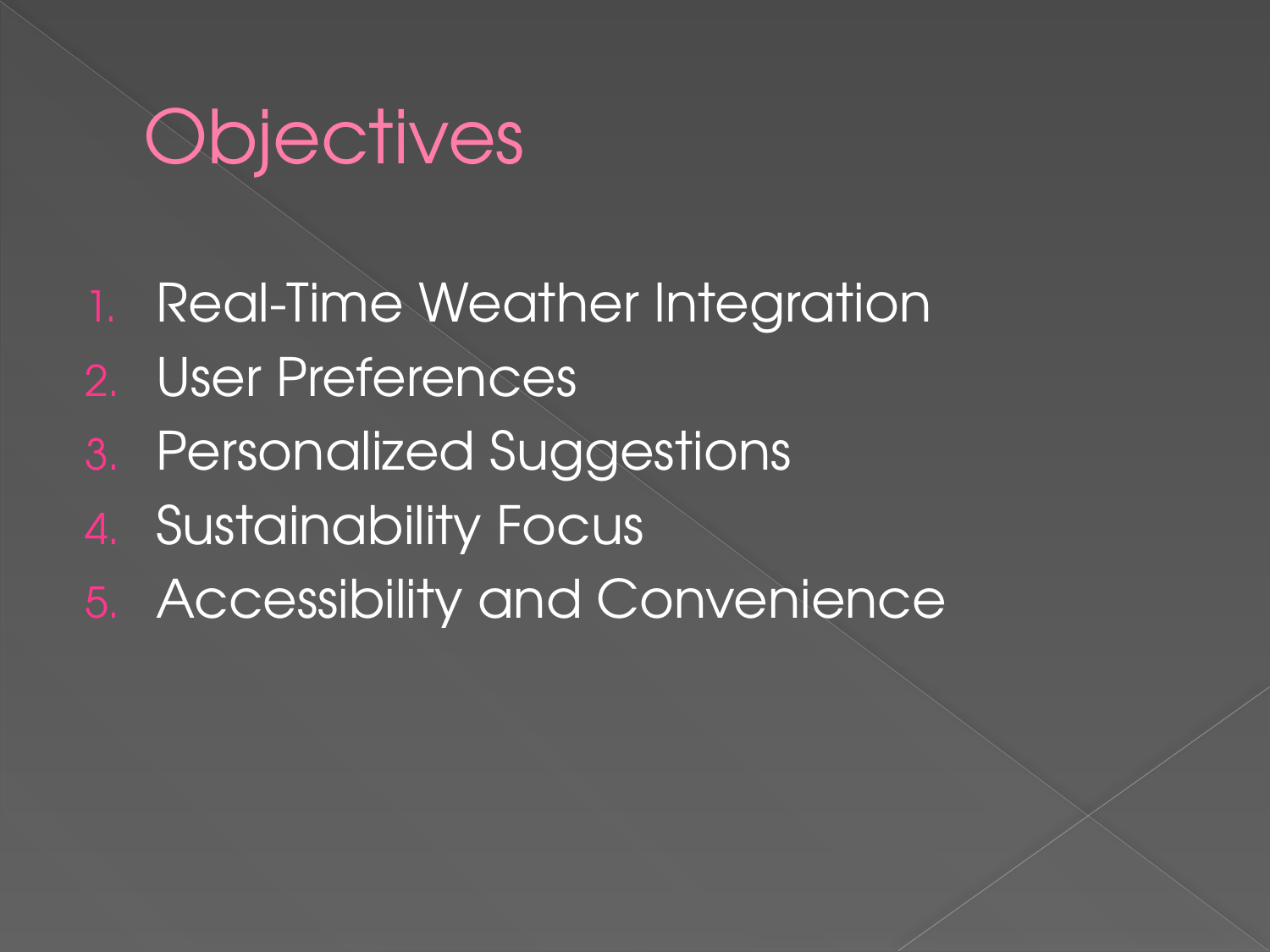

# Objectives
Real-Time Weather Integration
User Preferences
Personalized Suggestions
Sustainability Focus
Accessibility and Convenience